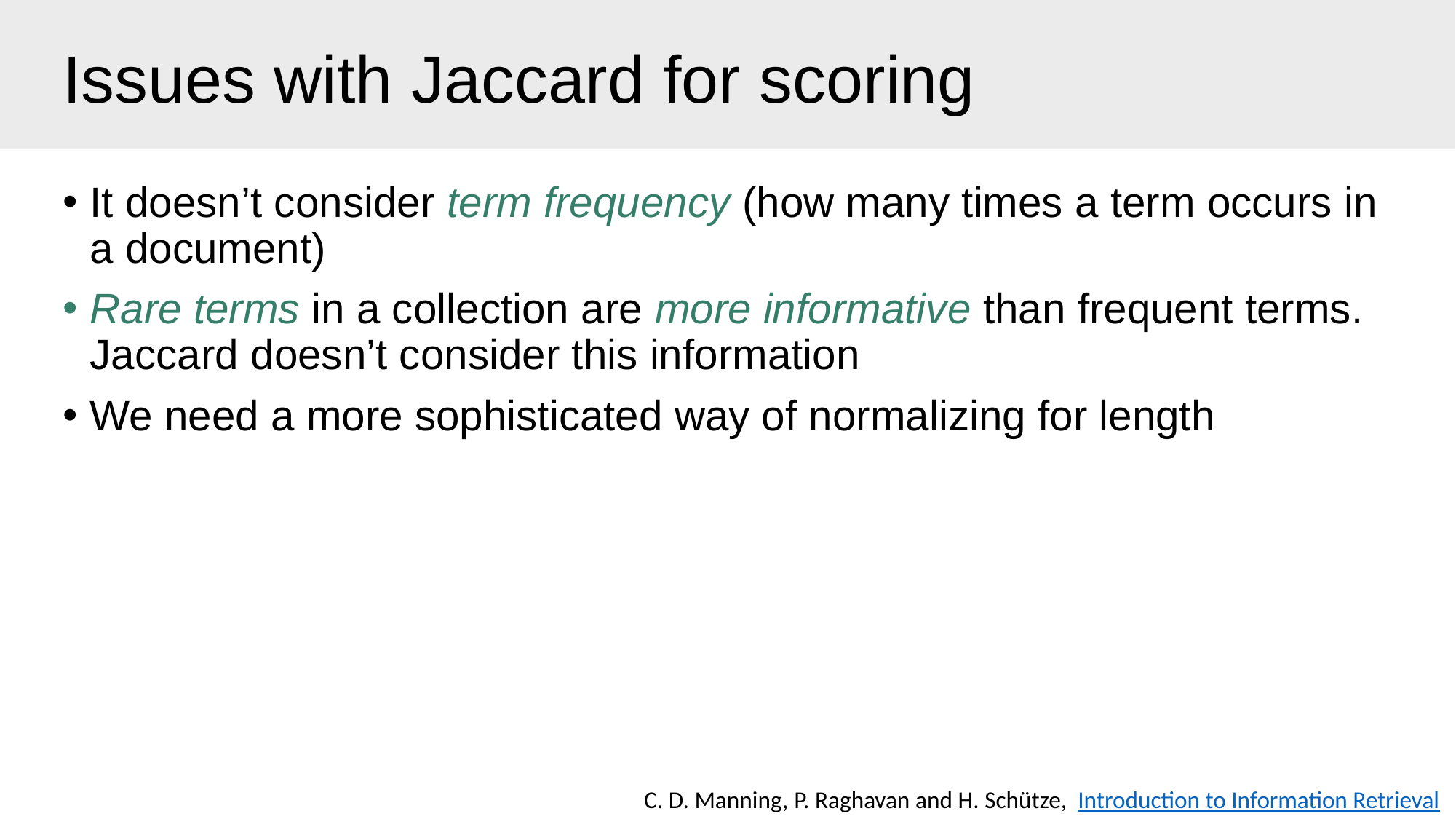

# Issues with Jaccard for scoring
It doesn’t consider term frequency (how many times a term occurs in a document)
Rare terms in a collection are more informative than frequent terms. Jaccard doesn’t consider this information
We need a more sophisticated way of normalizing for length
C. D. Manning, P. Raghavan and H. Schütze,  Introduction to Information Retrieval